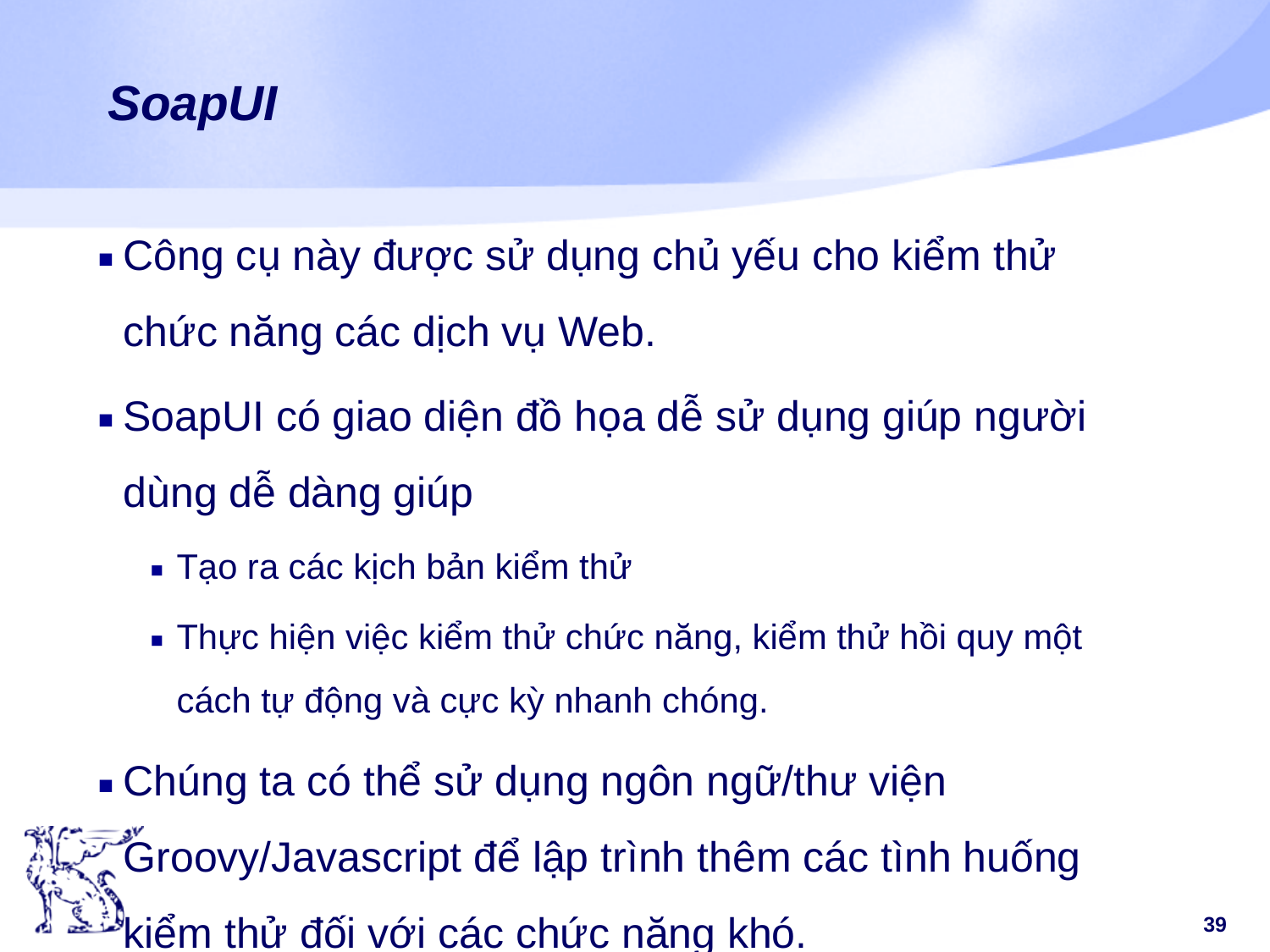

# SoapUI
Công cụ này được sử dụng chủ yếu cho kiểm thử chức năng các dịch vụ Web.
SoapUI có giao diện đồ họa dễ sử dụng giúp người dùng dễ dàng giúp
Tạo ra các kịch bản kiểm thử
Thực hiện việc kiểm thử chức năng, kiểm thử hồi quy một cách tự động và cực kỳ nhanh chóng.
Chúng ta có thể sử dụng ngôn ngữ/thư viện Groovy/Javascript để lập trình thêm các tình huống kiểm thử đối với các chức năng khó.
39